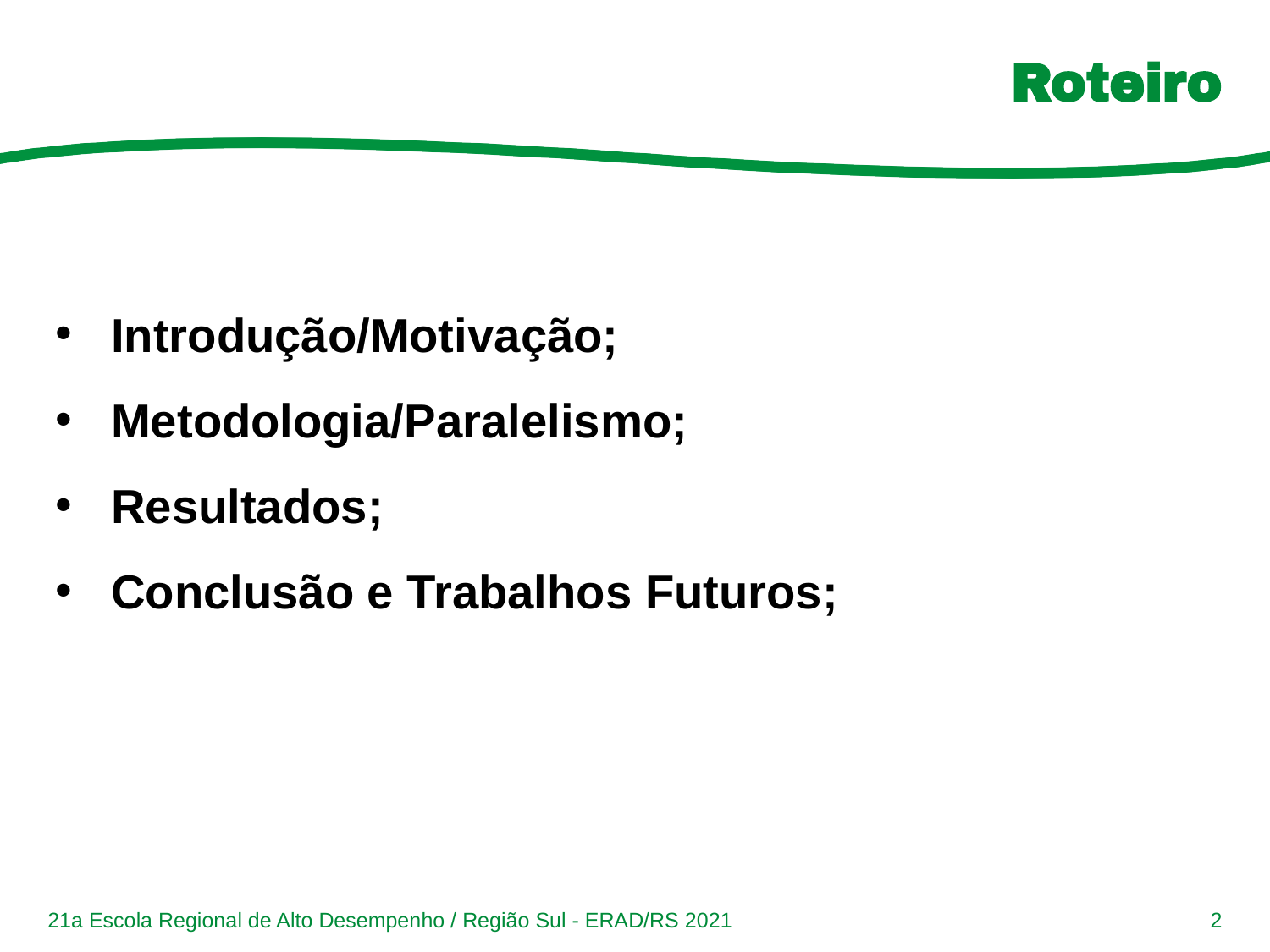

# Roteiro

Introdução/Motivação;
Metodologia/Paralelismo;
Resultados;
Conclusão e Trabalhos Futuros;

21a Escola Regional de Alto Desempenho / Região Sul - ERAD/RS 2021
2